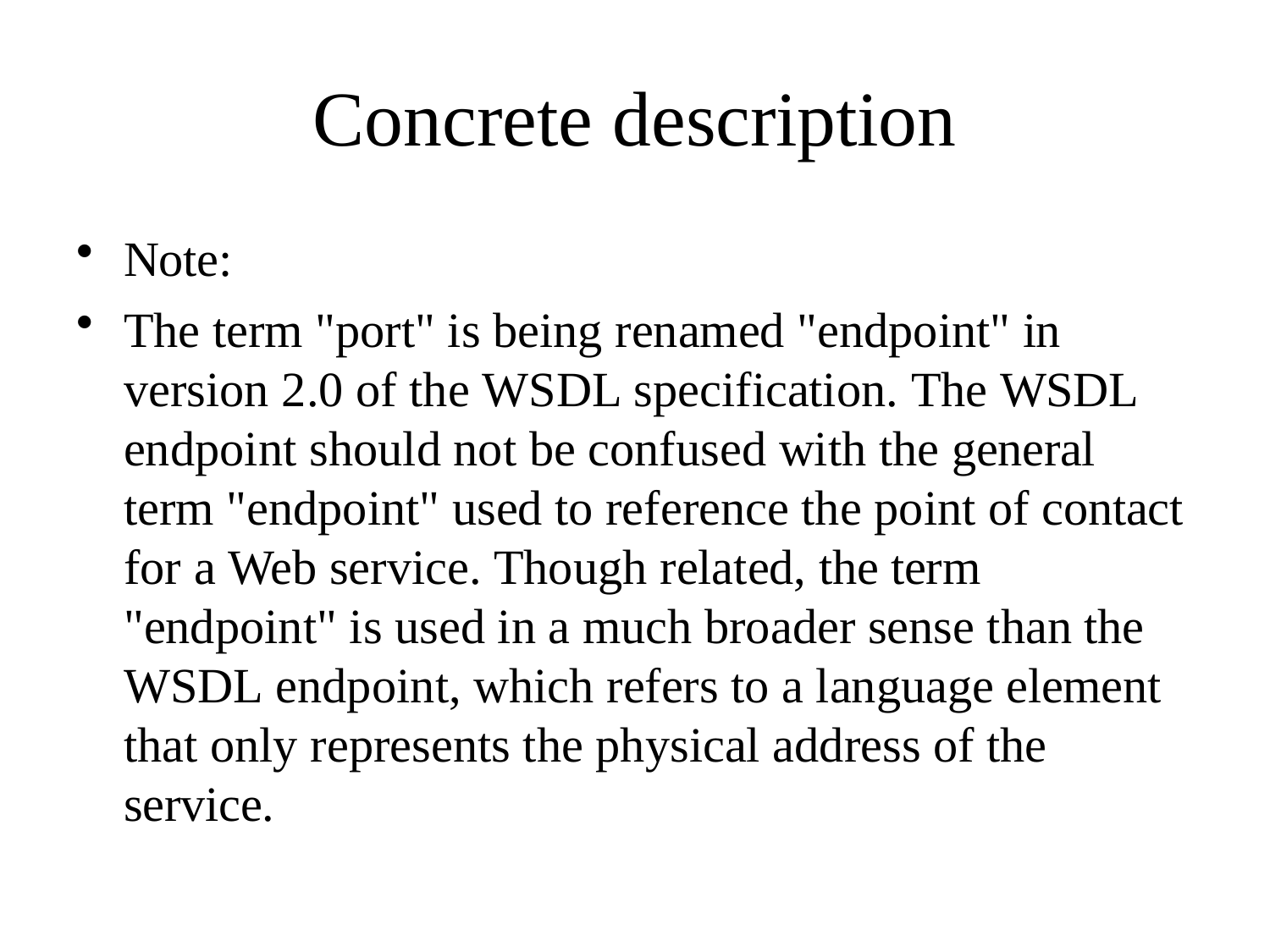

# Concrete description
Note:
The term "port" is being renamed "endpoint" in version 2.0 of the WSDL specification. The WSDL endpoint should not be confused with the general term "endpoint" used to reference the point of contact for a Web service. Though related, the term "endpoint" is used in a much broader sense than the WSDL endpoint, which refers to a language element that only represents the physical address of the service.